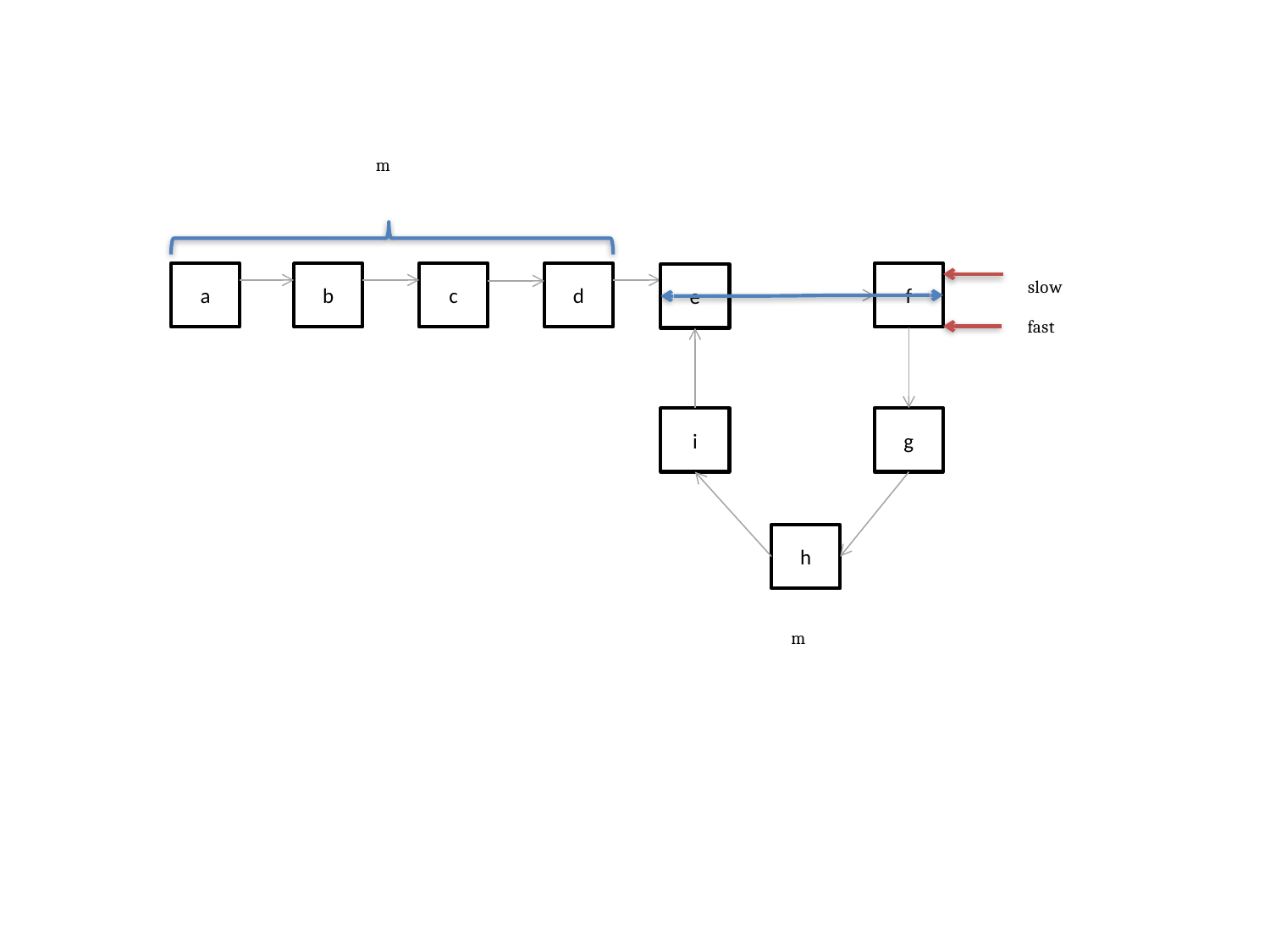

m
a
b
c
d
f
e
i
g
h
slow
fast
 m